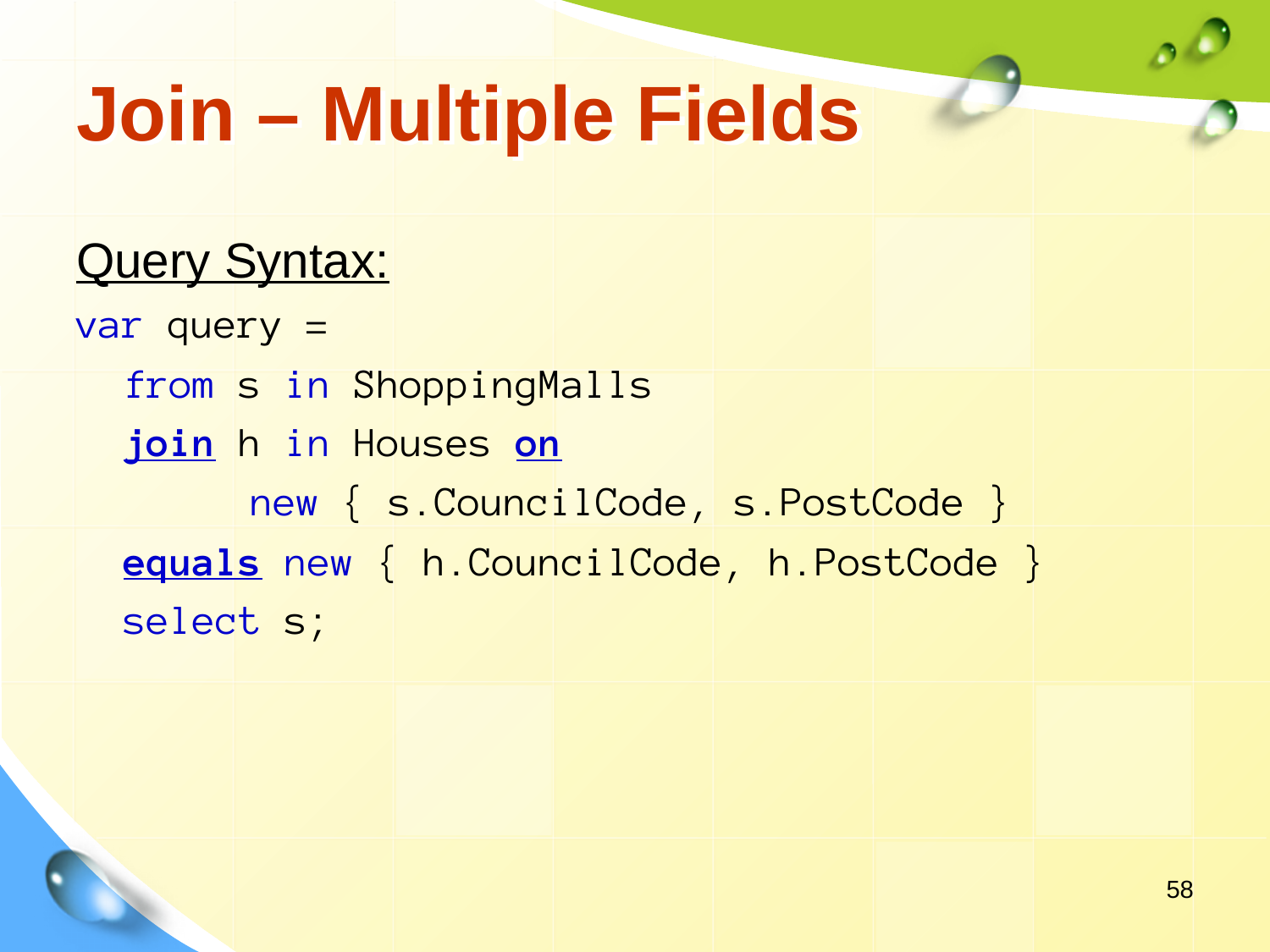

# Join – Multiple Fields
Query Syntax:
var query =
	from s in ShoppingMalls
	join h in Houses on
		new { s.CouncilCode, s.PostCode }
	equals new { h.CouncilCode, h.PostCode }
	select s;

58